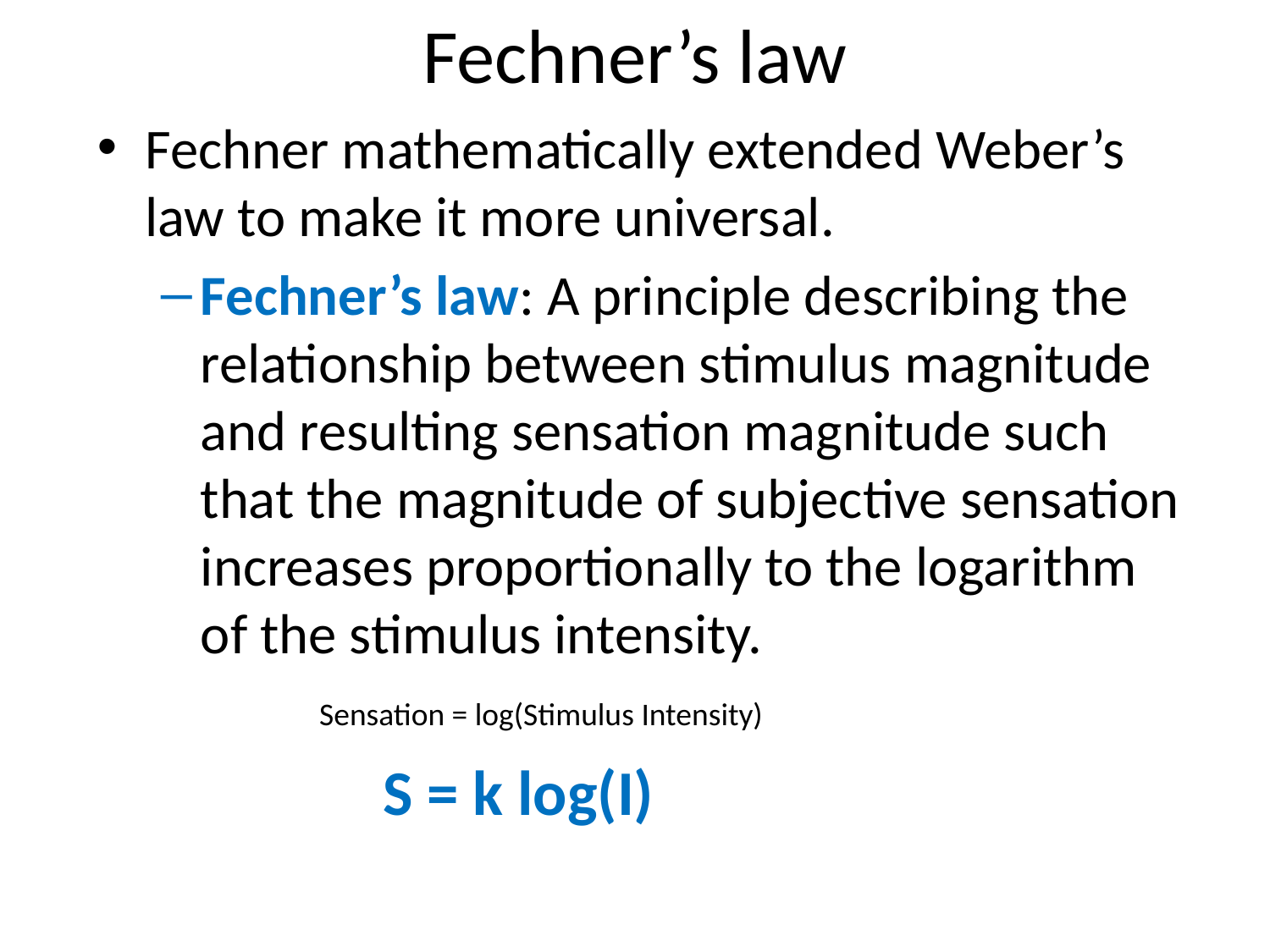

# Fechner’s law
Fechner mathematically extended Weber’s law to make it more universal.
Fechner’s law: A principle describing the relationship between stimulus magnitude and resulting sensation magnitude such that the magnitude of subjective sensation increases proportionally to the logarithm of the stimulus intensity.
Sensation = log(Stimulus Intensity)
S = k log(I)